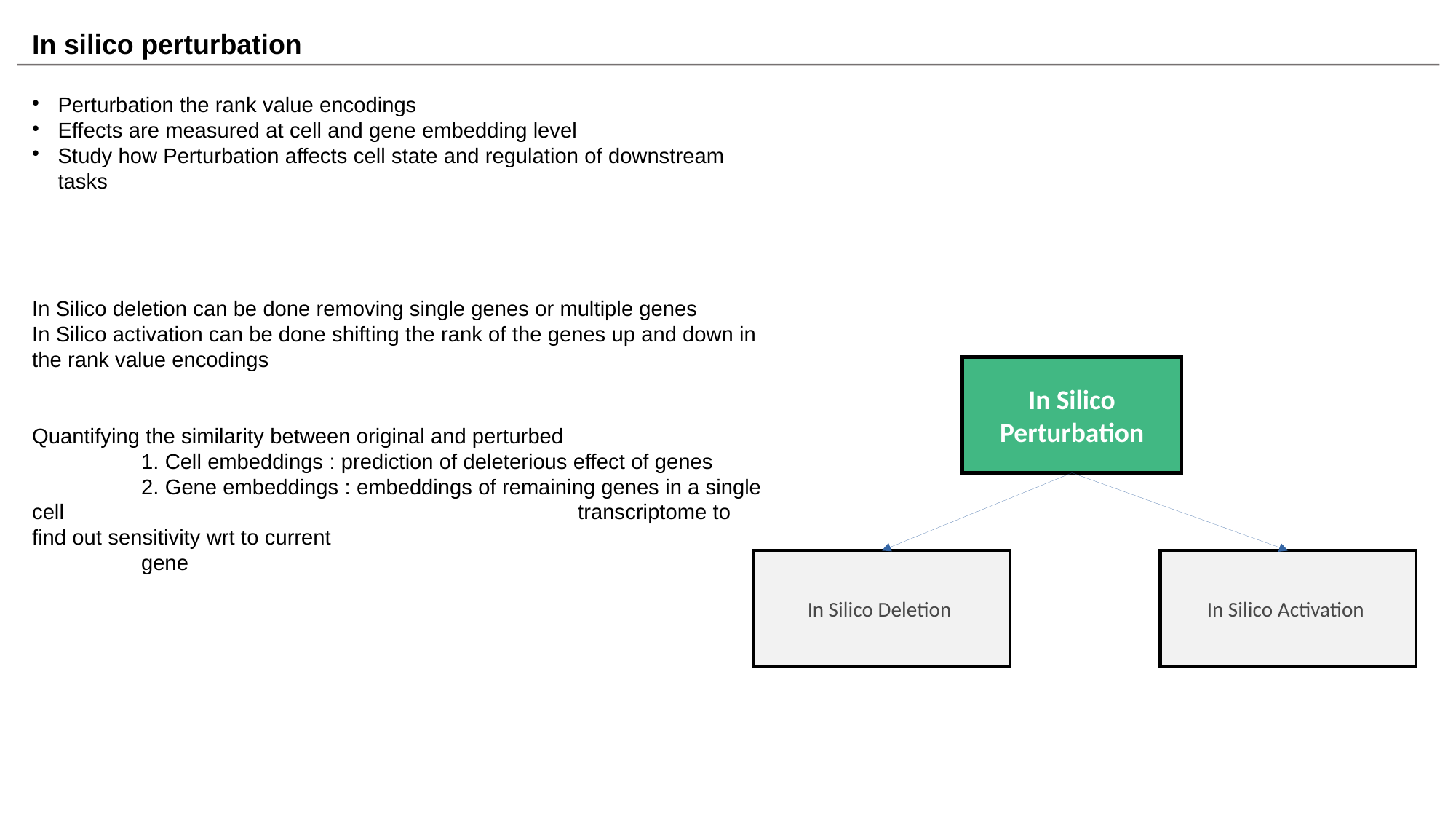

In silico perturbation

Perturbation the rank value encodings
Effects are measured at cell and gene embedding level
Study how Perturbation affects cell state and regulation of downstream tasks

In Silico deletion can be done removing single genes or multiple genes
In Silico activation can be done shifting the rank of the genes up and down in the rank value encodings

Quantifying the similarity between original and perturbed
	1. Cell embeddings : prediction of deleterious effect of genes
	2. Gene embeddings : embeddings of remaining genes in a single cell 					transcriptome to find out sensitivity wrt to current 					gene

In Silico Perturbation
In Silico Deletion
In Silico Activation